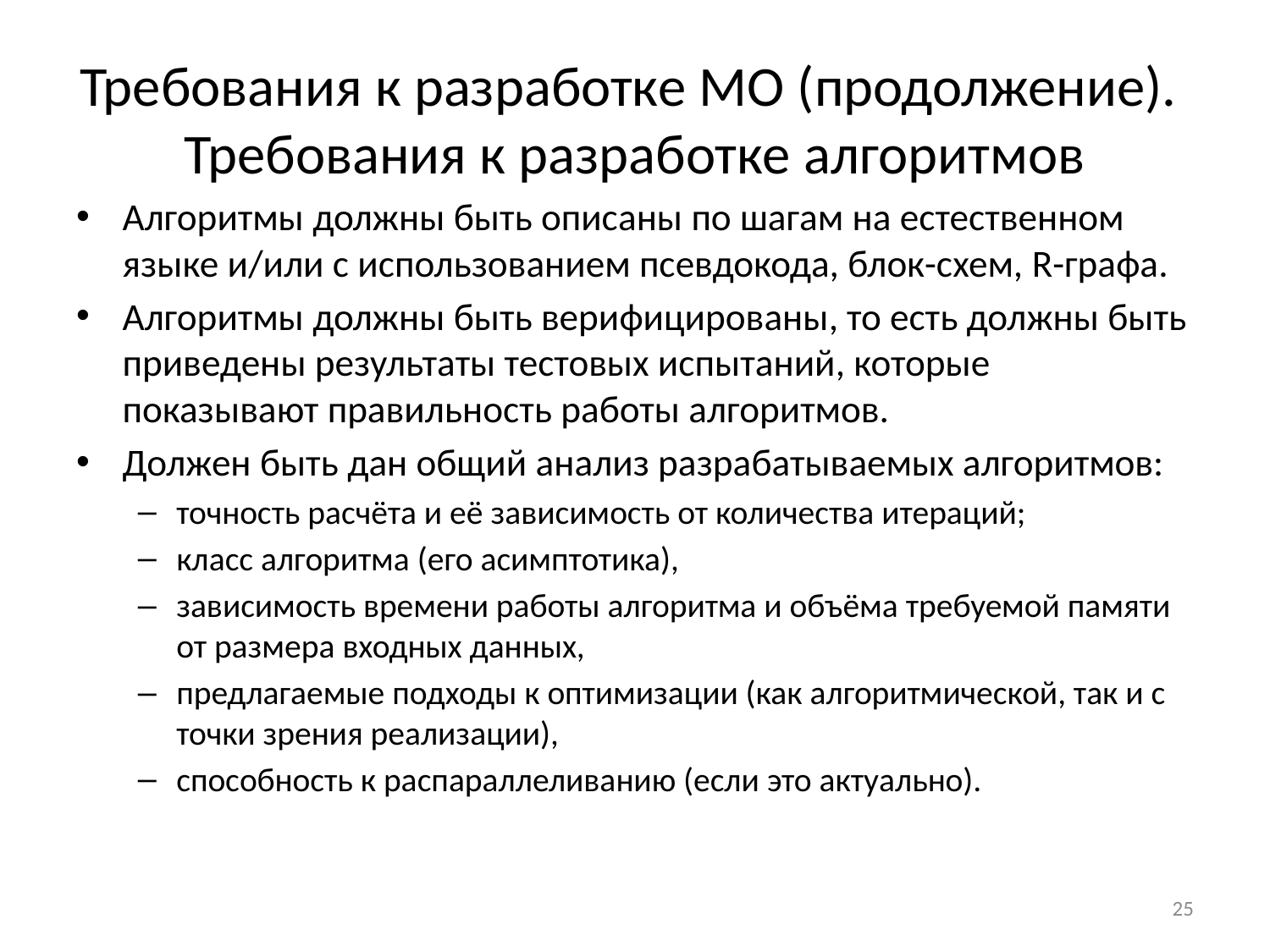

# Требования к разработке МО (продолжение). Требования к разработке алгоритмов
Алгоритмы должны быть описаны по шагам на естественном языке и/или с использованием псевдокода, блок-схем, R-графа.
Алгоритмы должны быть верифицированы, то есть должны быть приведены результаты тестовых испытаний, которые показывают правильность работы алгоритмов.
Должен быть дан общий анализ разрабатываемых алгоритмов:
точность расчёта и её зависимость от количества итераций;
класс алгоритма (его асимптотика),
зависимость времени работы алгоритма и объёма требуемой памяти от размера входных данных,
предлагаемые подходы к оптимизации (как алгоритмической, так и с точки зрения реализации),
способность к распараллеливанию (если это актуально).
25